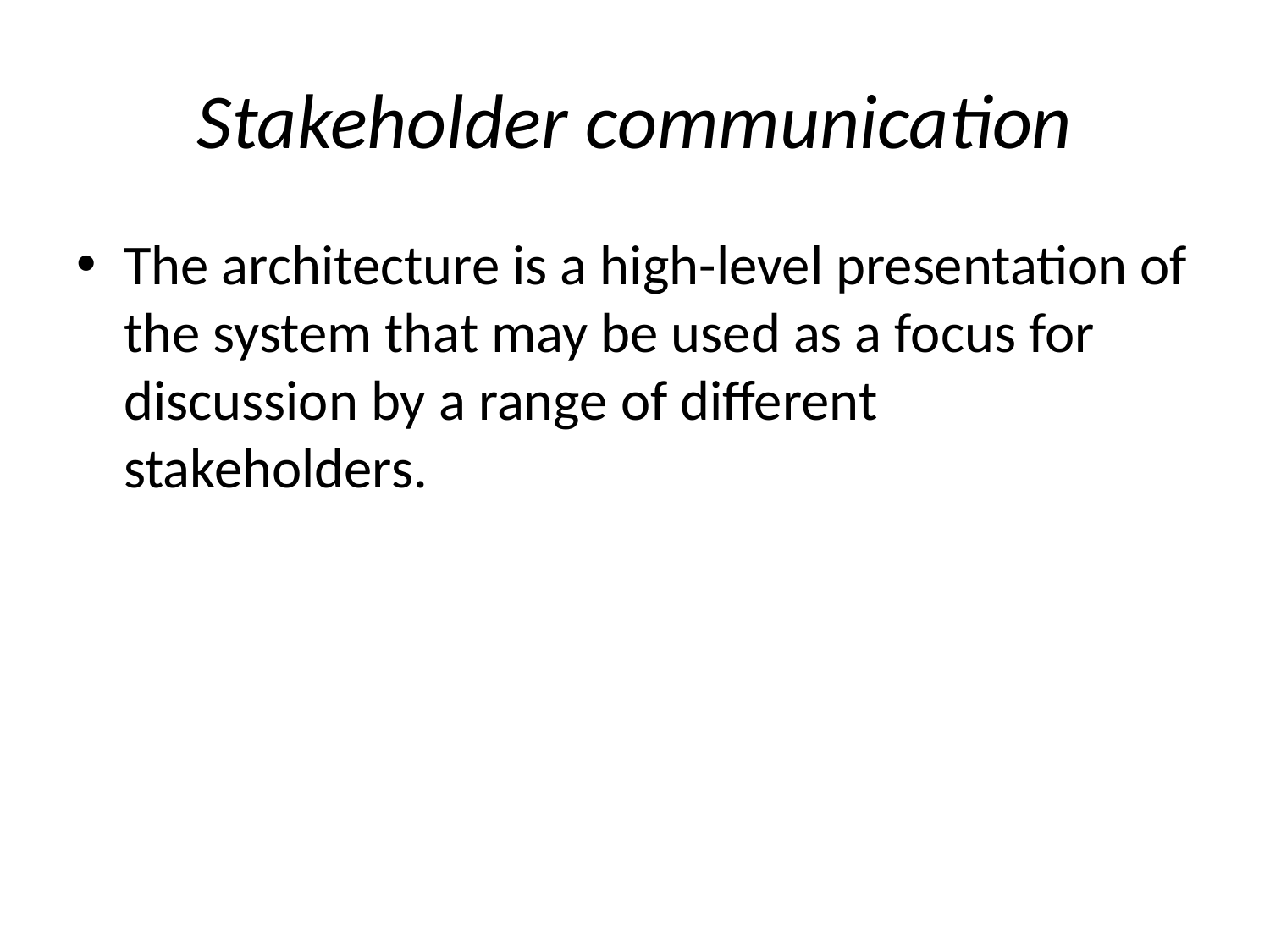

# Stakeholder communication
The architecture is a high-level presentation of the system that may be used as a focus for discussion by a range of different stakeholders.